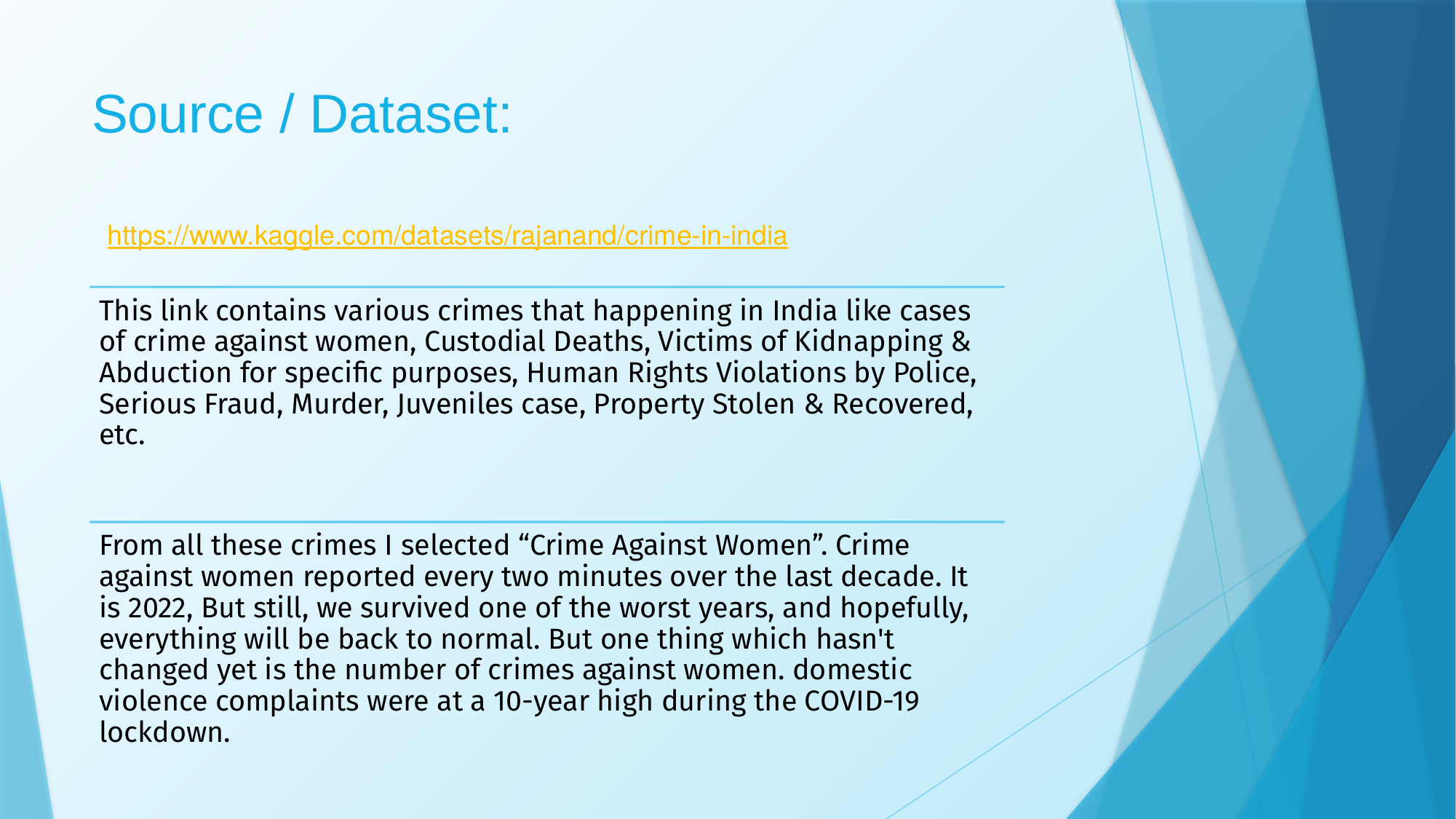

# Source / Dataset:
 https://www.kaggle.com/datasets/rajanand/crime-in-india
This link contains various crimes that happening in India like cases of crime against women, Custodial Deaths, Victims of Kidnapping & Abduction for specific purposes, Human Rights Violations by Police, Serious Fraud, Murder, Juveniles case, Property Stolen & Recovered, etc.
From all these crimes I selected “Crime Against Women”. Crime against women reported every two minutes over the last decade. It is 2022, But still, we survived one of the worst years, and hopefully, everything will be back to normal. But one thing which hasn't changed yet is the number of crimes against women. domestic violence complaints were at a 10-year high during the COVID-19 lockdown.